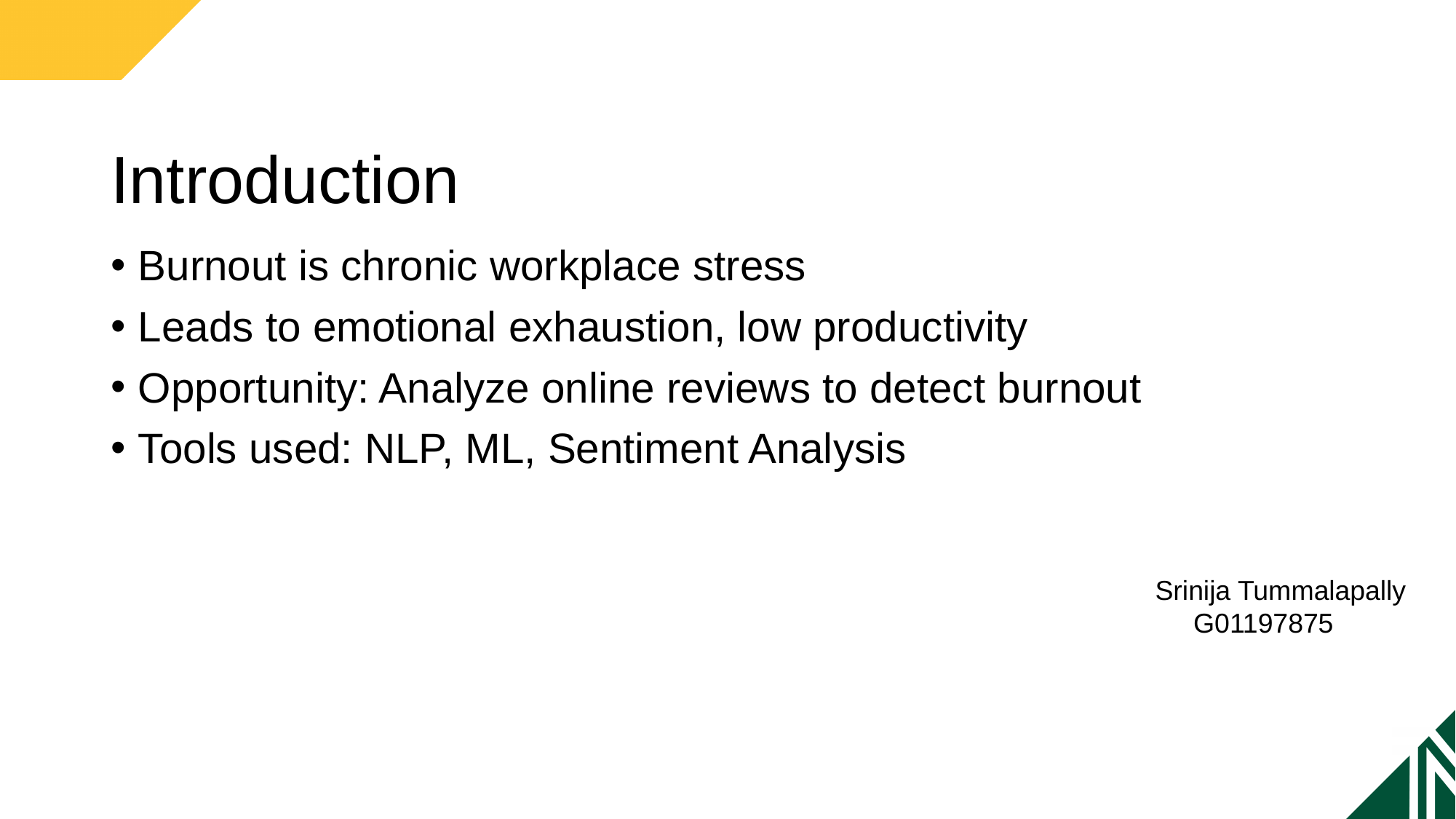

# Introduction

Burnout is chronic workplace stress
Leads to emotional exhaustion, low productivity
Opportunity: Analyze online reviews to detect burnout
Tools used: NLP, ML, Sentiment Analysis

Srinija Tummalapally
     G01197875